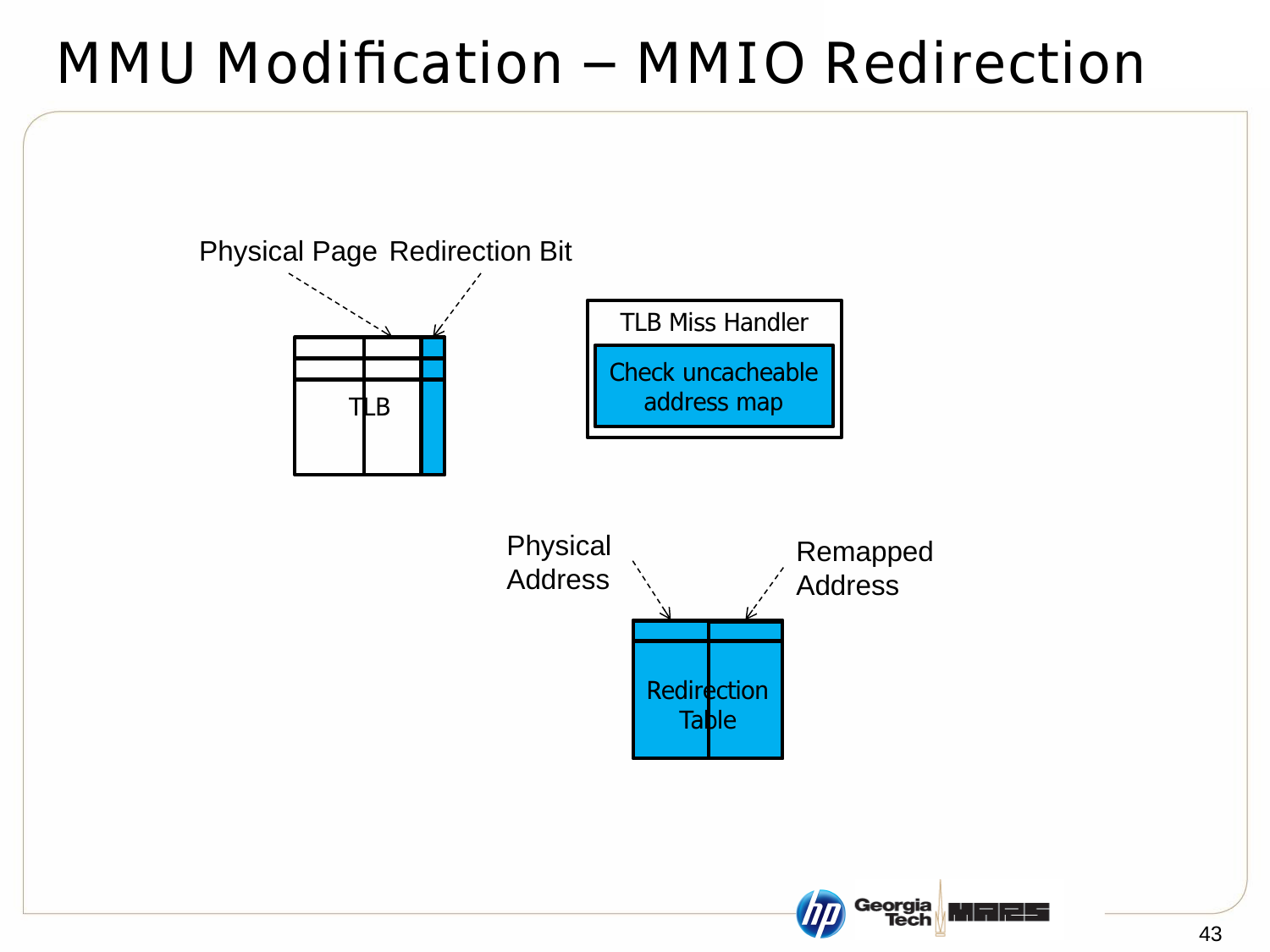

# MMU Modification – MMIO Redirection

Physical Page
Redirection Bit
TLB Miss Handler
TLB

Check uncacheable address map

Physical
Address
Remapped
Address

Redirection
Table